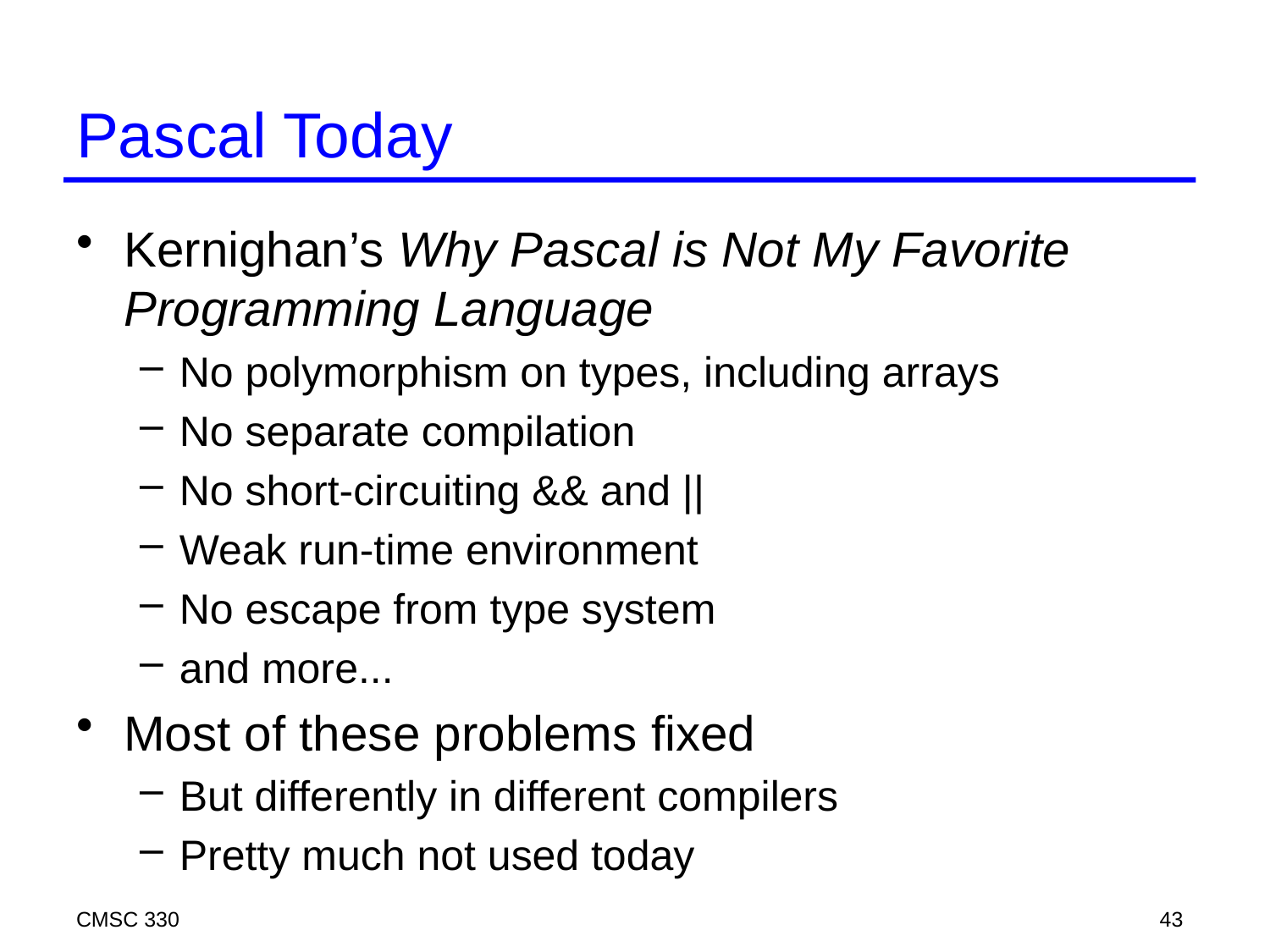

# Pascal Today
Kernighan’s Why Pascal is Not My Favorite Programming Language
No polymorphism on types, including arrays
No separate compilation
No short-circuiting && and ||
Weak run-time environment
No escape from type system
and more...
Most of these problems fixed
But differently in different compilers
Pretty much not used today
CMSC 330
43